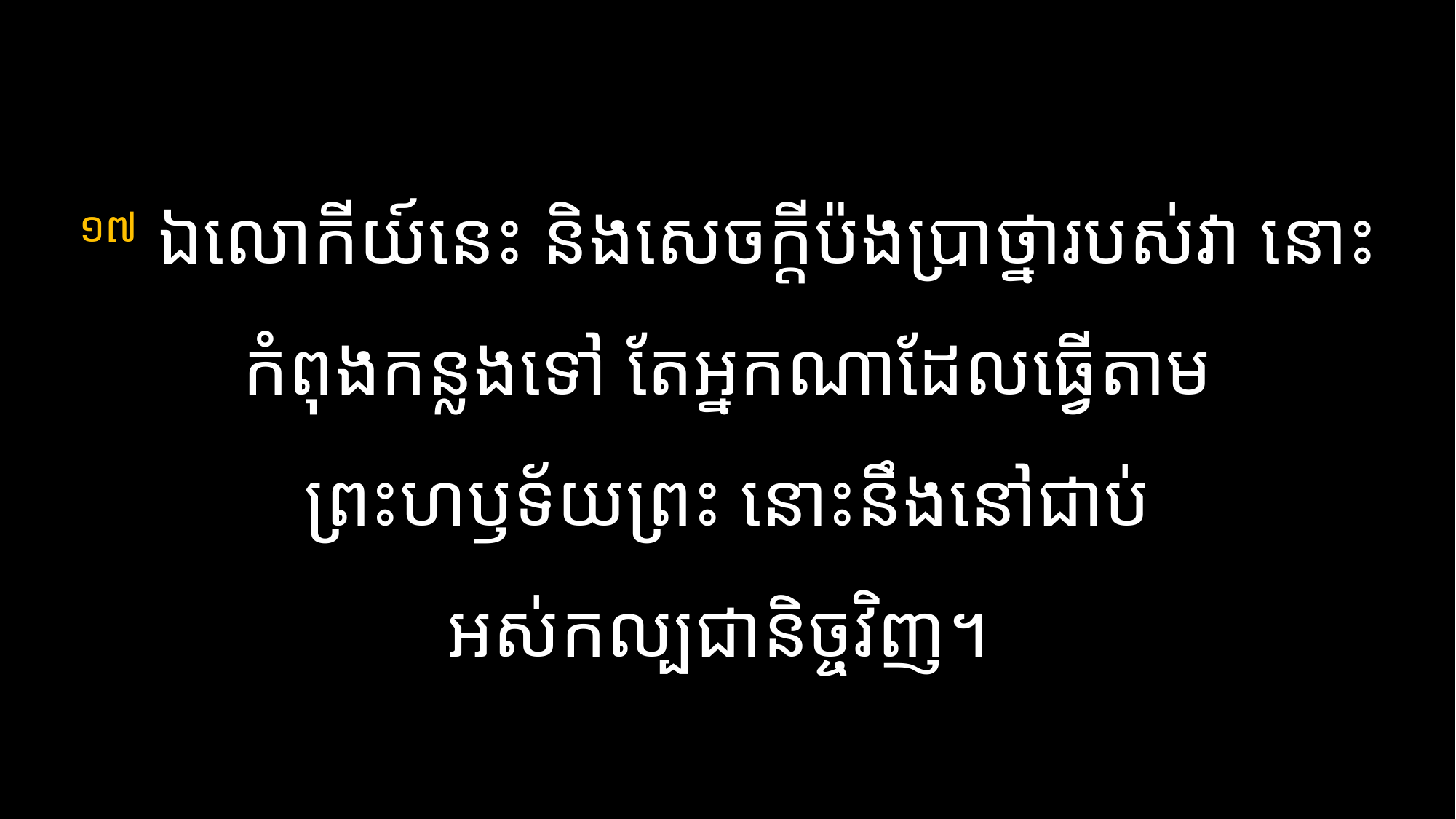

# ១៧ ឯ​លោកីយ៍​នេះ និង​សេចក្តី​ប៉ងប្រាថ្នា​របស់​វា នោះ​កំពុង​កន្លង​ទៅ តែ​អ្នក​ណា​ដែល​ធ្វើ​តាម ​ព្រះហឫទ័យ​ព្រះ នោះ​នឹង​នៅ​ជាប់​ អស់​កល្បជានិច្ច​វិញ។